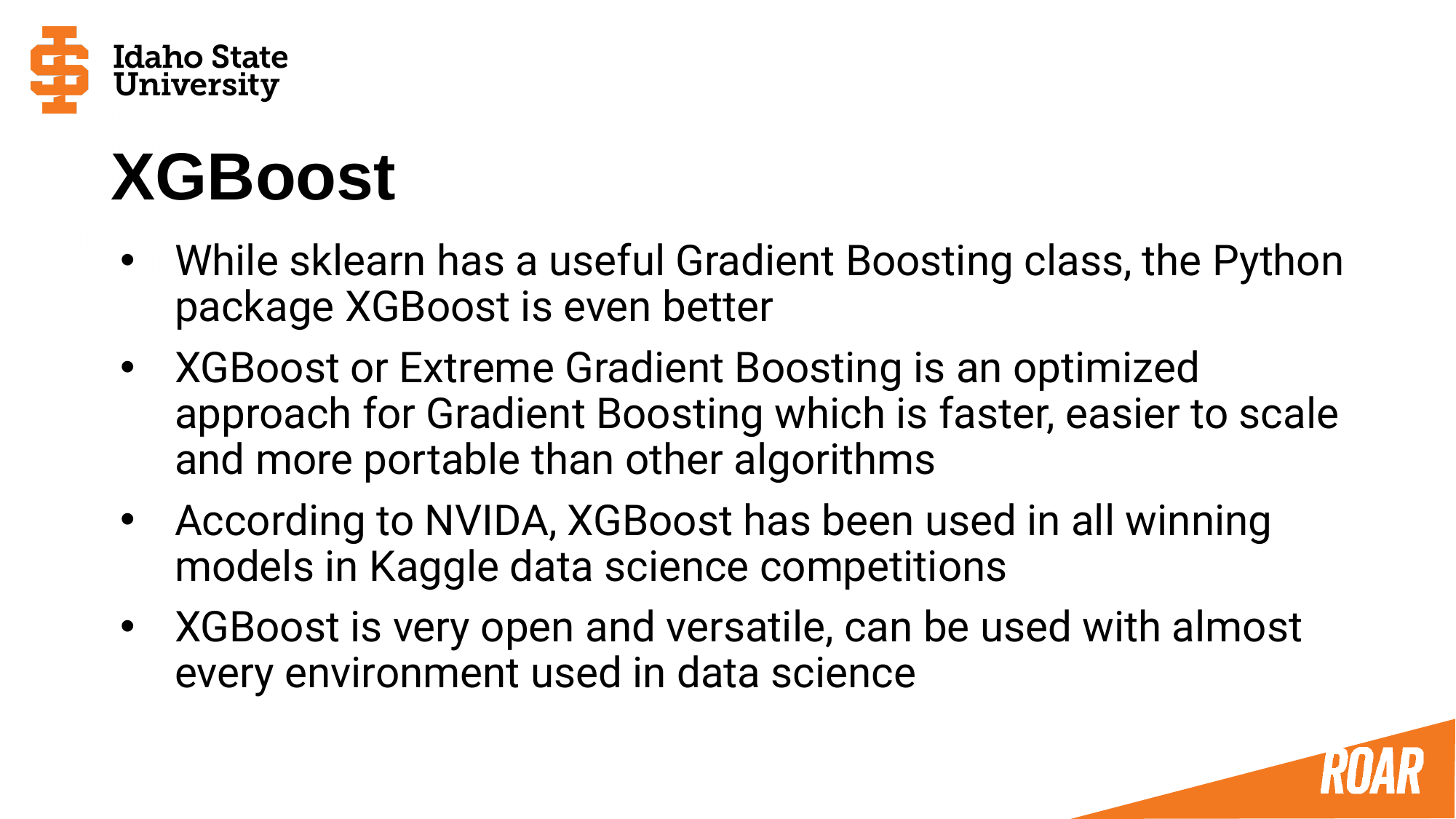

# XGBoost
While sklearn has a useful Gradient Boosting class, the Python package XGBoost is even better
XGBoost or Extreme Gradient Boosting is an optimized approach for Gradient Boosting which is faster, easier to scale and more portable than other algorithms
According to NVIDA, XGBoost has been used in all winning models in Kaggle data science competitions
XGBoost is very open and versatile, can be used with almost every environment used in data science